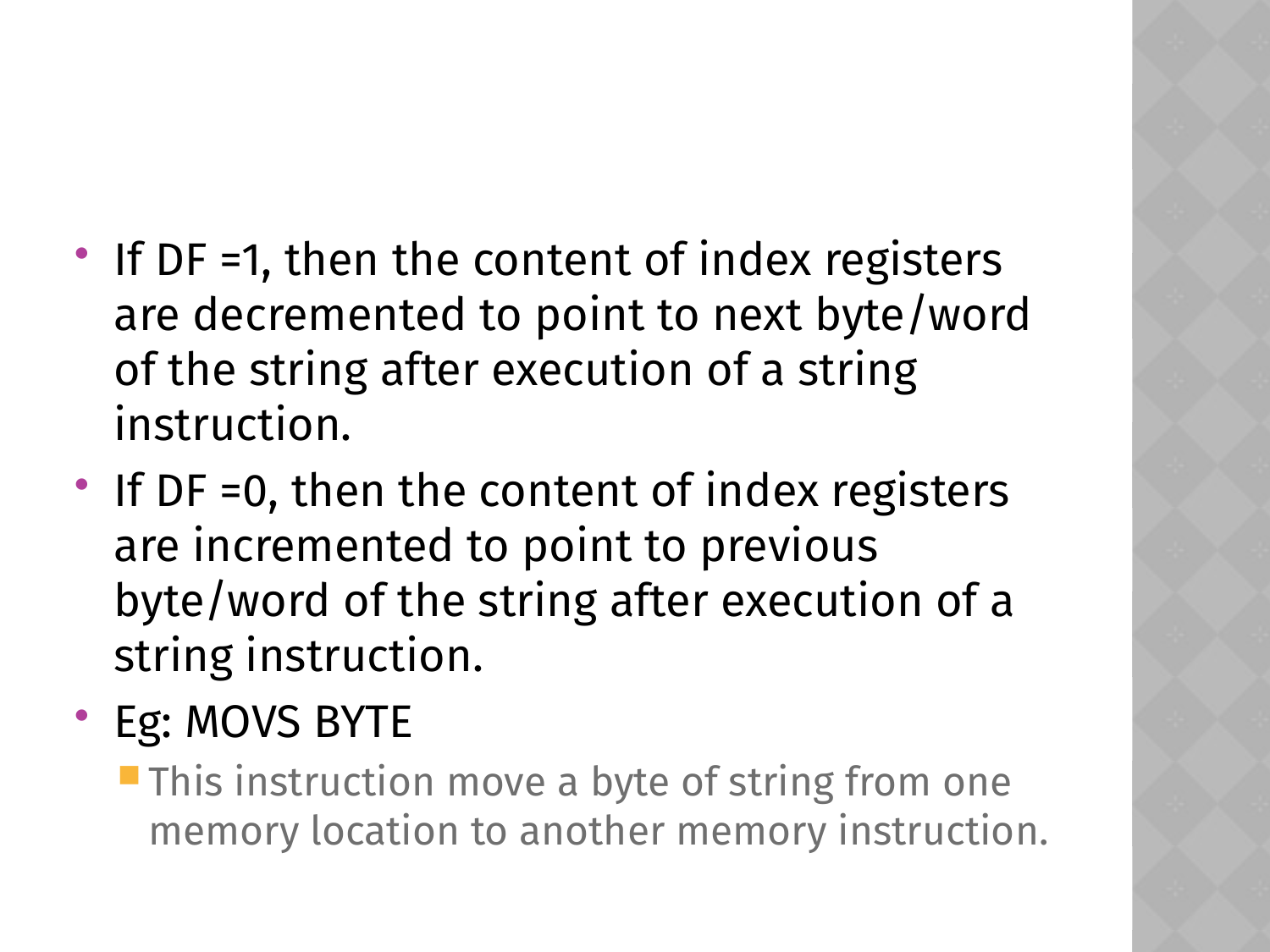

If DF =1, then the content of index registers are decremented to point to next byte/word of the string after execution of a string instruction.
If DF =0, then the content of index registers are incremented to point to previous  byte/word of the string after execution of a string instruction.
Eg: MOVS BYTE
This instruction move a byte of string from one memory location to another memory instruction.